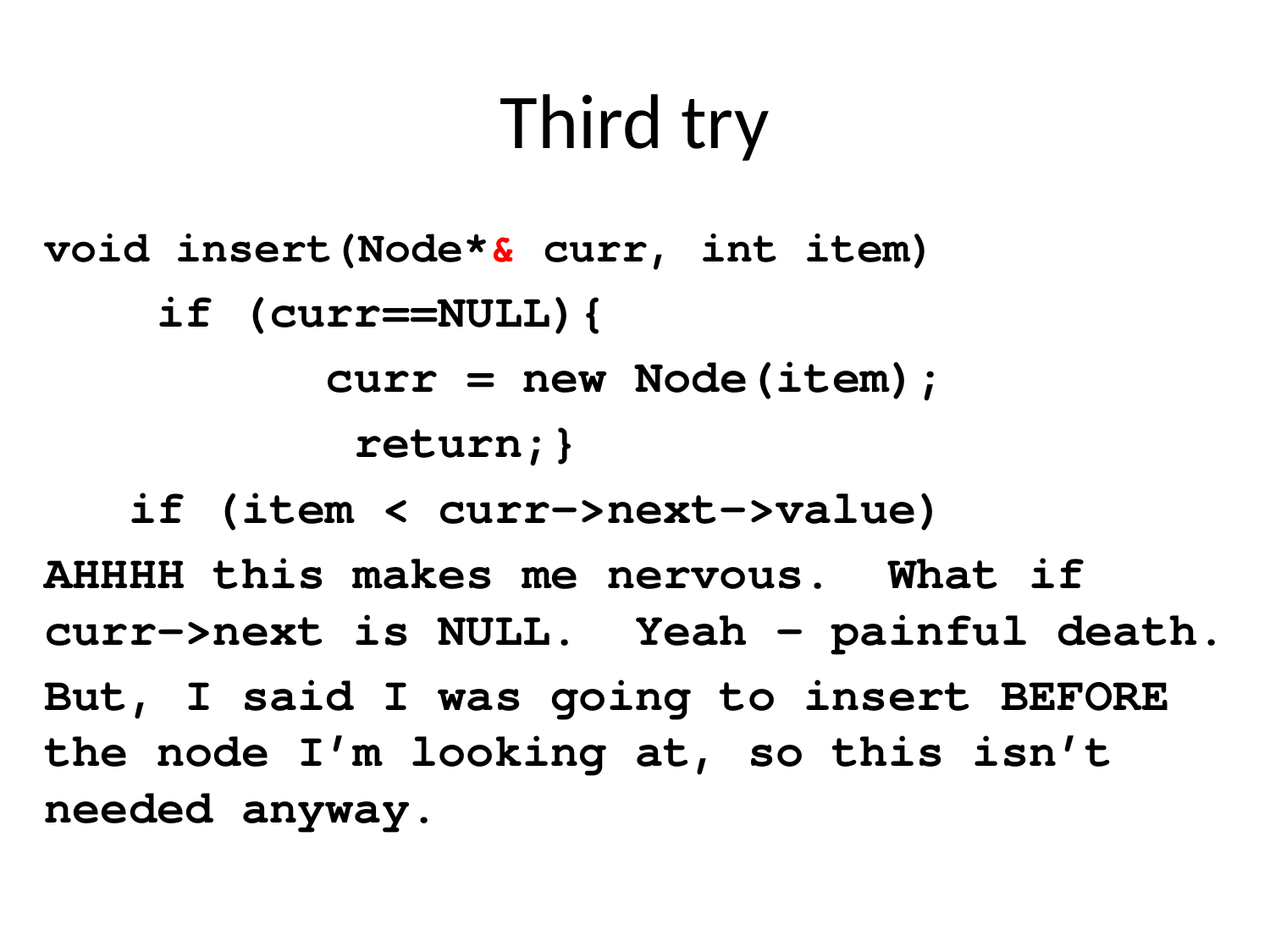

# Third try
void insert(Node*& curr, int item)
    if (curr==NULL){
          curr = new Node(item);
           return;}
   if (item < curr->next->value)
AHHHH this makes me nervous.  What if curr->next is NULL.  Yeah – painful death.
But, I said I was going to insert BEFORE the node I’m looking at, so this isn’t needed anyway.